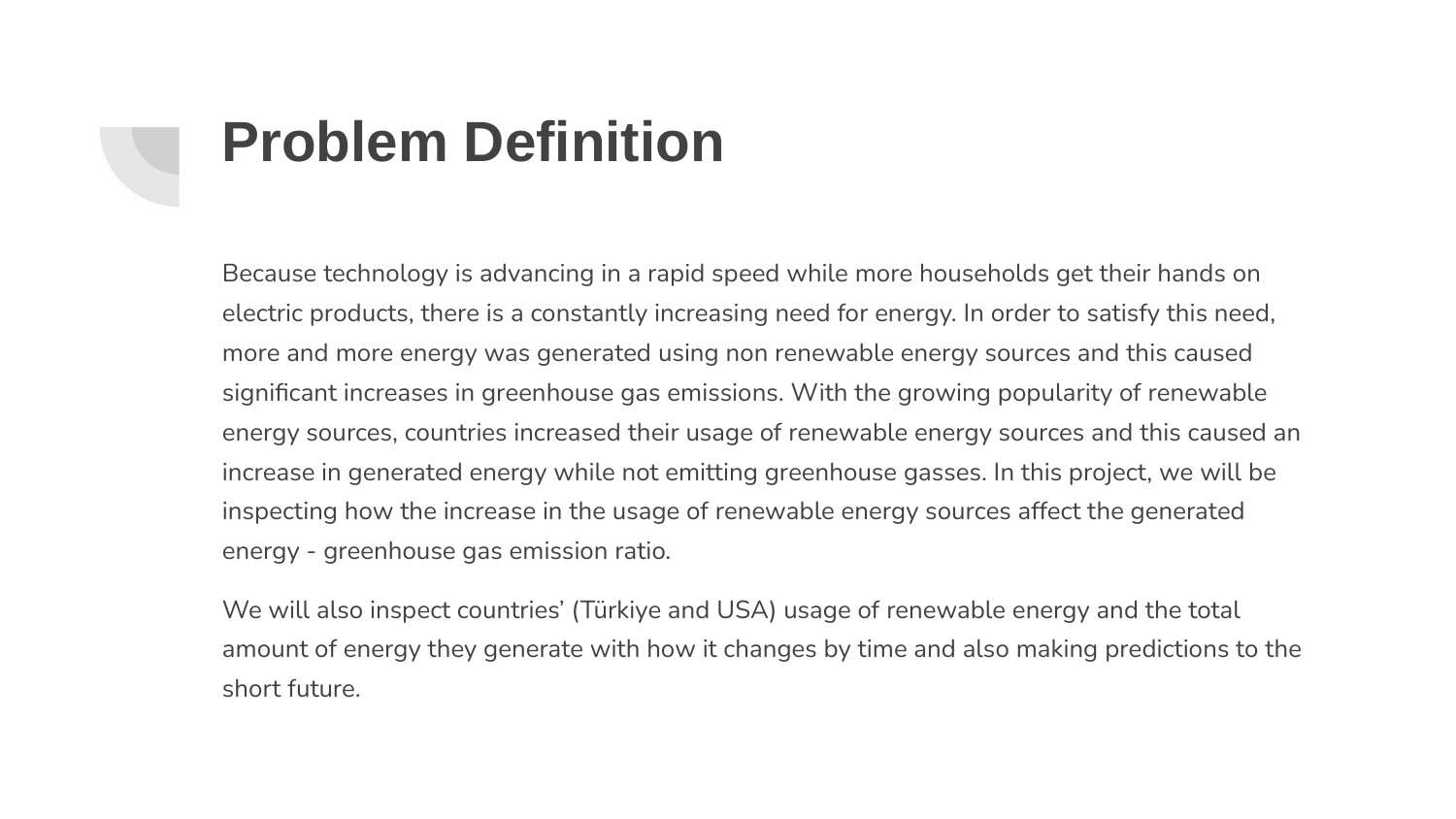

# Problem Definition
Because technology is advancing in a rapid speed while more households get their hands on electric products, there is a constantly increasing need for energy. In order to satisfy this need, more and more energy was generated using non renewable energy sources and this caused significant increases in greenhouse gas emissions. With the growing popularity of renewable energy sources, countries increased their usage of renewable energy sources and this caused an increase in generated energy while not emitting greenhouse gasses. In this project, we will be inspecting how the increase in the usage of renewable energy sources affect the generated energy - greenhouse gas emission ratio.
We will also inspect countries’ (Türkiye and USA) usage of renewable energy and the total amount of energy they generate with how it changes by time and also making predictions to the short future.